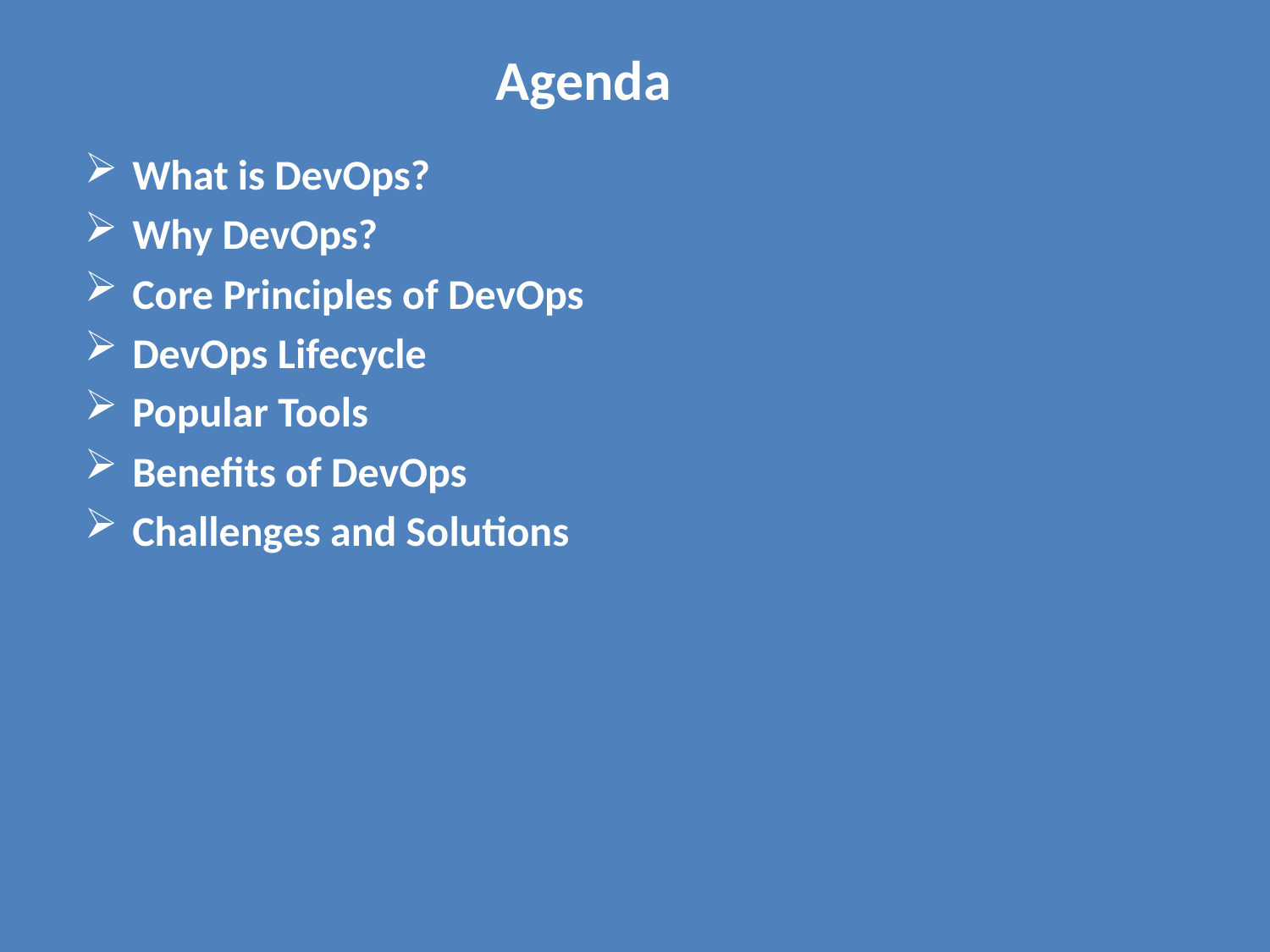

# Agenda
What is DevOps?
Why DevOps?
Core Principles of DevOps
DevOps Lifecycle
Popular Tools
Benefits of DevOps
Challenges and Solutions